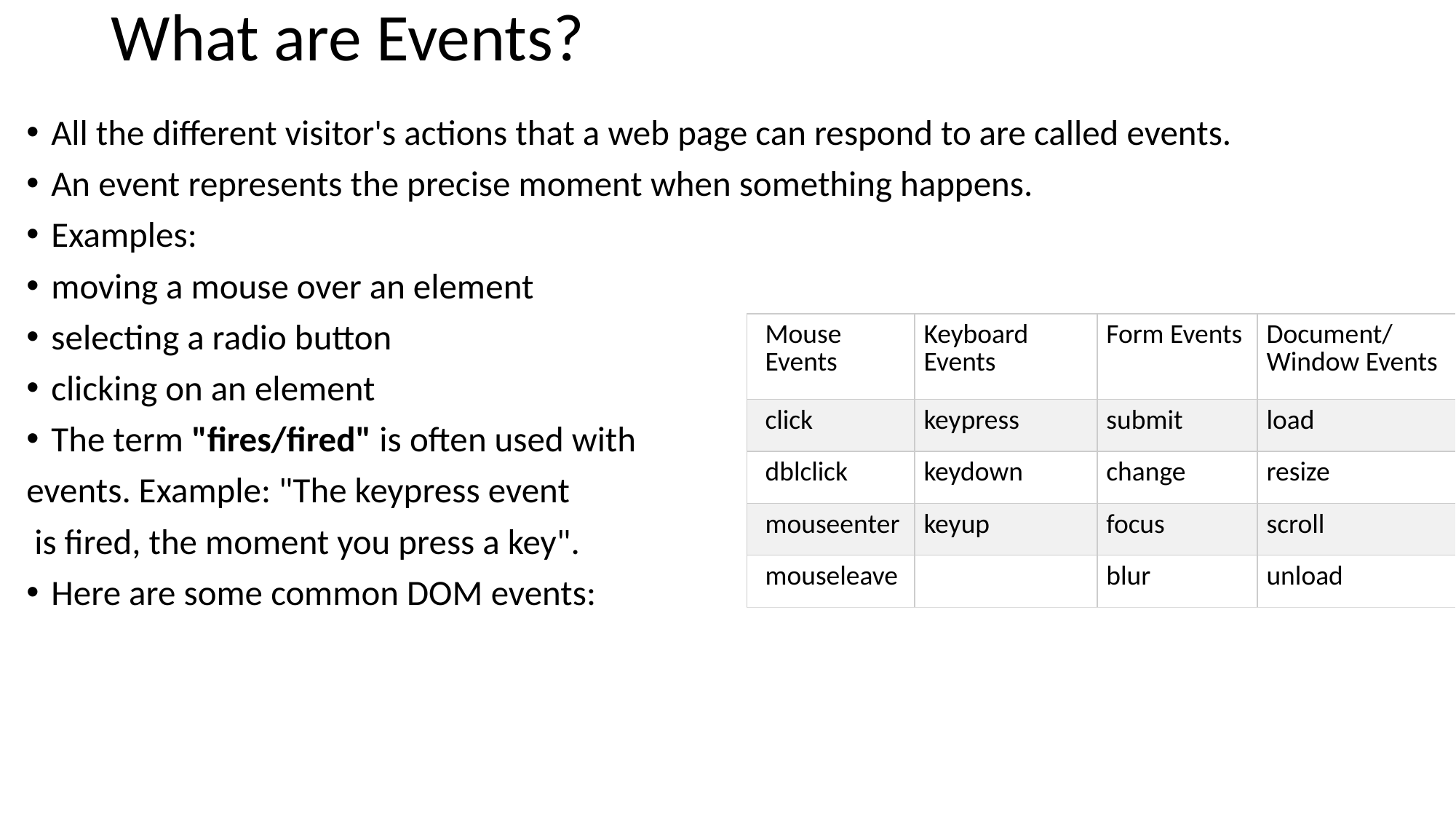

# What are Events?
All the different visitor's actions that a web page can respond to are called events.
An event represents the precise moment when something happens.
Examples:
moving a mouse over an element
selecting a radio button
clicking on an element
The term "fires/fired" is often used with
events. Example: "The keypress event
 is fired, the moment you press a key".
Here are some common DOM events:

| Mouse Events | Keyboard Events | Form Events | Document/Window Events |
| --- | --- | --- | --- |
| click | keypress | submit | load |
| dblclick | keydown | change | resize |
| mouseenter | keyup | focus | scroll |
| mouseleave |  | blur | unload |